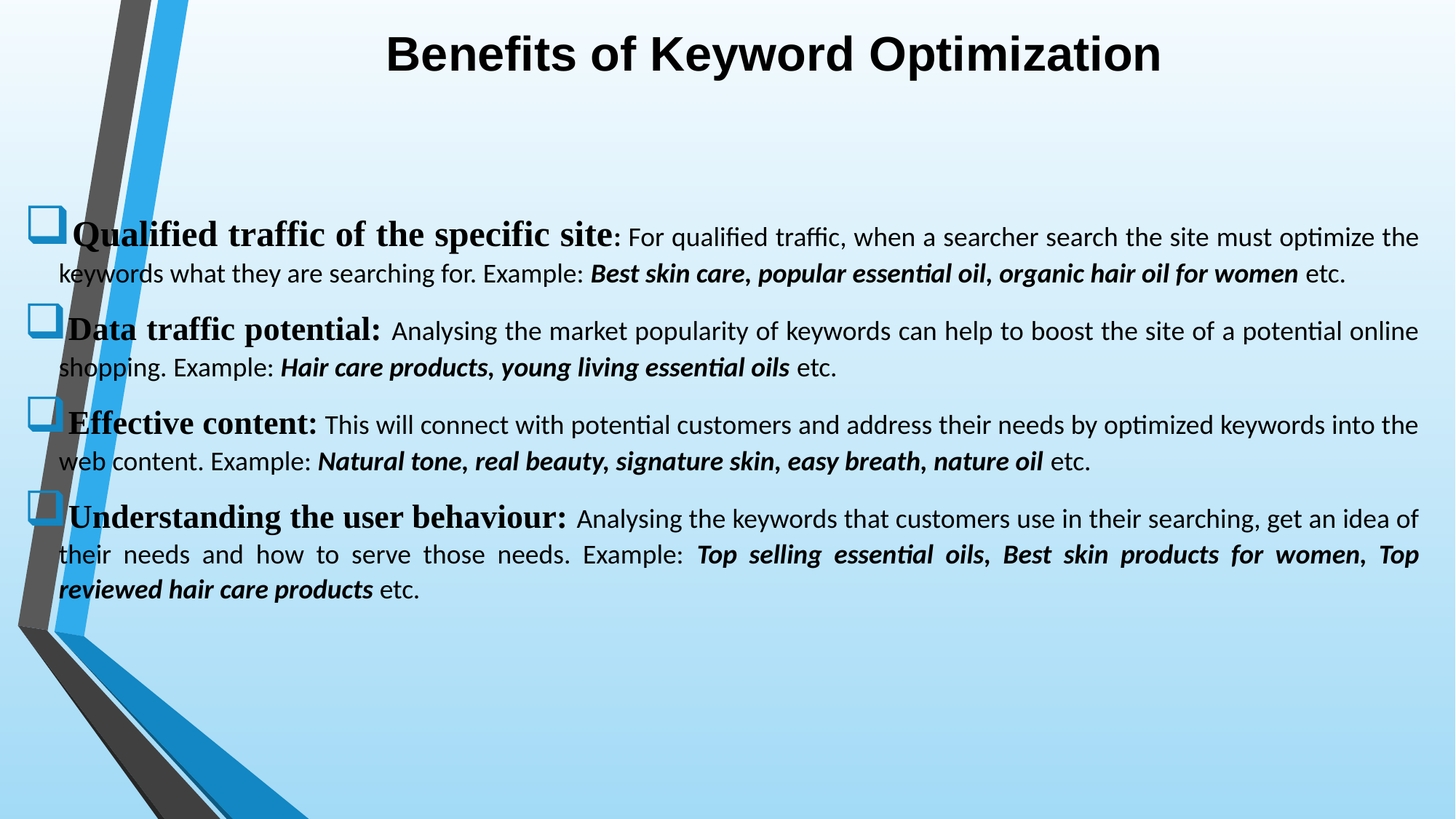

# Benefits of Keyword Optimization

Qualified traffic of the specific site: For qualified traffic, when a searcher search the site must optimize the keywords what they are searching for. Example: Best skin care, popular essential oil, organic hair oil for women etc.
Data traffic potential: Analysing the market popularity of keywords can help to boost the site of a potential online shopping. Example: Hair care products, young living essential oils etc.
Effective content: This will connect with potential customers and address their needs by optimized keywords into the web content. Example: Natural tone, real beauty, signature skin, easy breath, nature oil etc.
Understanding the user behaviour: Analysing the keywords that customers use in their searching, get an idea of their needs and how to serve those needs. Example: Top selling essential oils, Best skin products for women, Top reviewed hair care products etc.